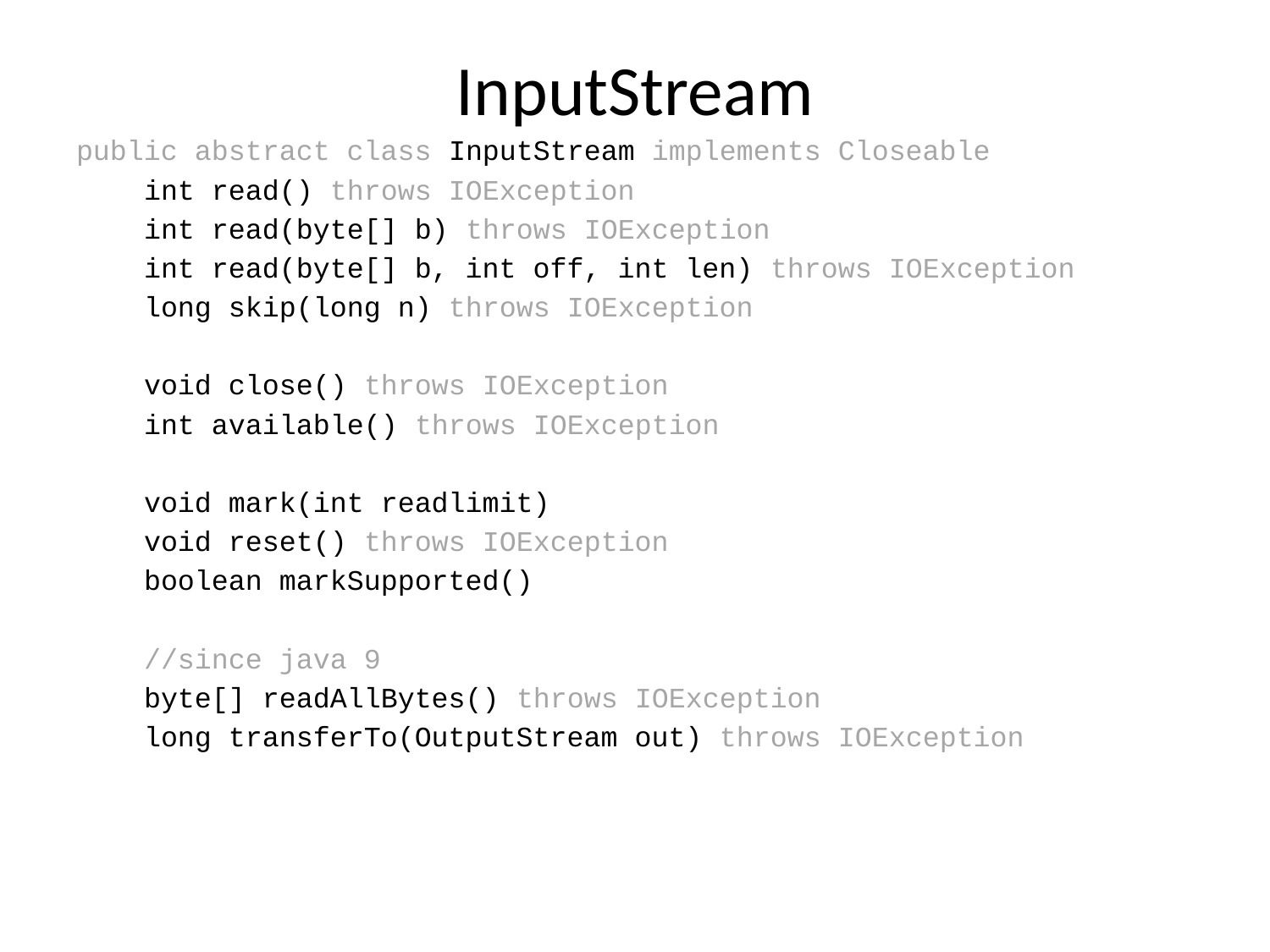

# InputStream
public abstract class InputStream implements Closeable
    int read() throws IOException
    int read(byte[] b) throws IOException
    int read(byte[] b, int off, int len) throws IOException
    long skip(long n) throws IOException

    void close() throws IOException
    int available() throws IOException

    void mark(int readlimit)
    void reset() throws IOException
    boolean markSupported()

    //since java 9
    byte[] readAllBytes() throws IOException
    long transferTo(OutputStream out) throws IOException